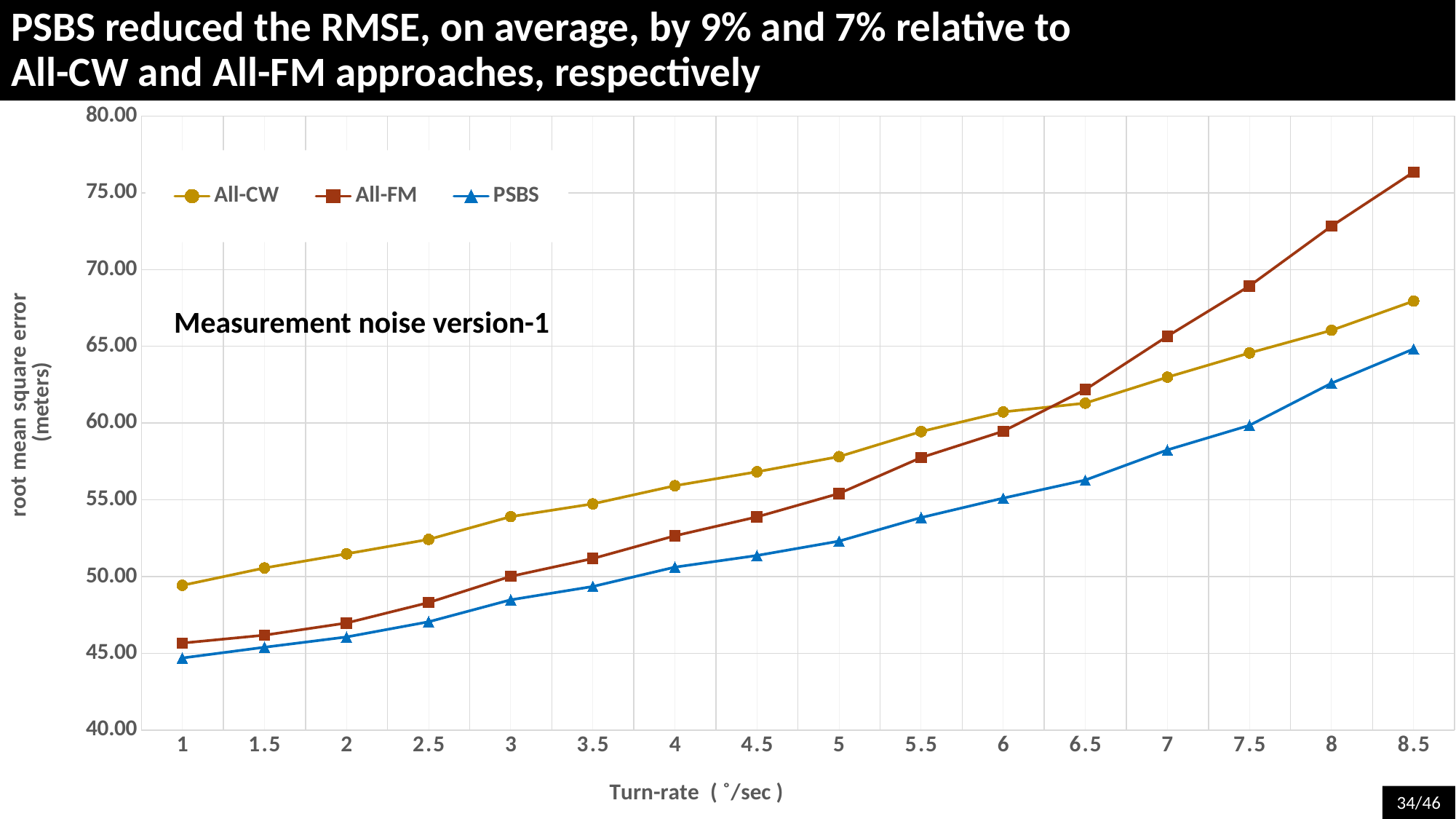

PSBS reduced the RMSE, on average, by 9% and 7% relative to
All-CW and All-FM approaches, respectively

### Chart

| Category | All-CW | All-FM | PSBS |
|---|---|---|---|
| 1 | 49.428352762296164 | 45.666022850313496 | 44.695593823975734 |
| 1.5 | 50.558515396161496 | 46.18185273843239 | 45.395036961816466 |
| 2 | 51.47897120477447 | 46.97441906734401 | 46.06502795189337 |
| 2.5 | 52.417562980104734 | 48.3052628271268 | 47.05349669692473 |
| 3 | 53.90361647920757 | 50.01398972192386 | 48.482806922739 |
| 3.5 | 54.73370552459906 | 51.170815011539126 | 49.350341129147736 |
| 4 | 55.91500311346153 | 52.65367360106653 | 50.612790665637895 |
| 4.5 | 56.823697234185296 | 53.88429159838833 | 51.37005924999184 |
| 5 | 57.813081155497464 | 55.408503748030206 | 52.30594263180973 |
| 5.5 | 59.445986488010774 | 57.75238837505844 | 53.840242691145896 |
| 6 | 60.7260422917953 | 59.466990301378864 | 55.1055005983762 |
| 6.5 | 61.29881738031436 | 62.176908301174 | 56.283648830721106 |
| 7 | 62.9905169404924 | 65.6540817035382 | 58.25049460290813 |
| 7.5 | 64.56603293846673 | 68.9280178201066 | 59.85040929511073 |
| 8 | 66.0419863249818 | 72.8269210823768 | 62.597793744221505 |
| 8.5 | 67.9456817180985 | 76.34895558910986 | 64.82516091118003 |
Measurement noise version-1